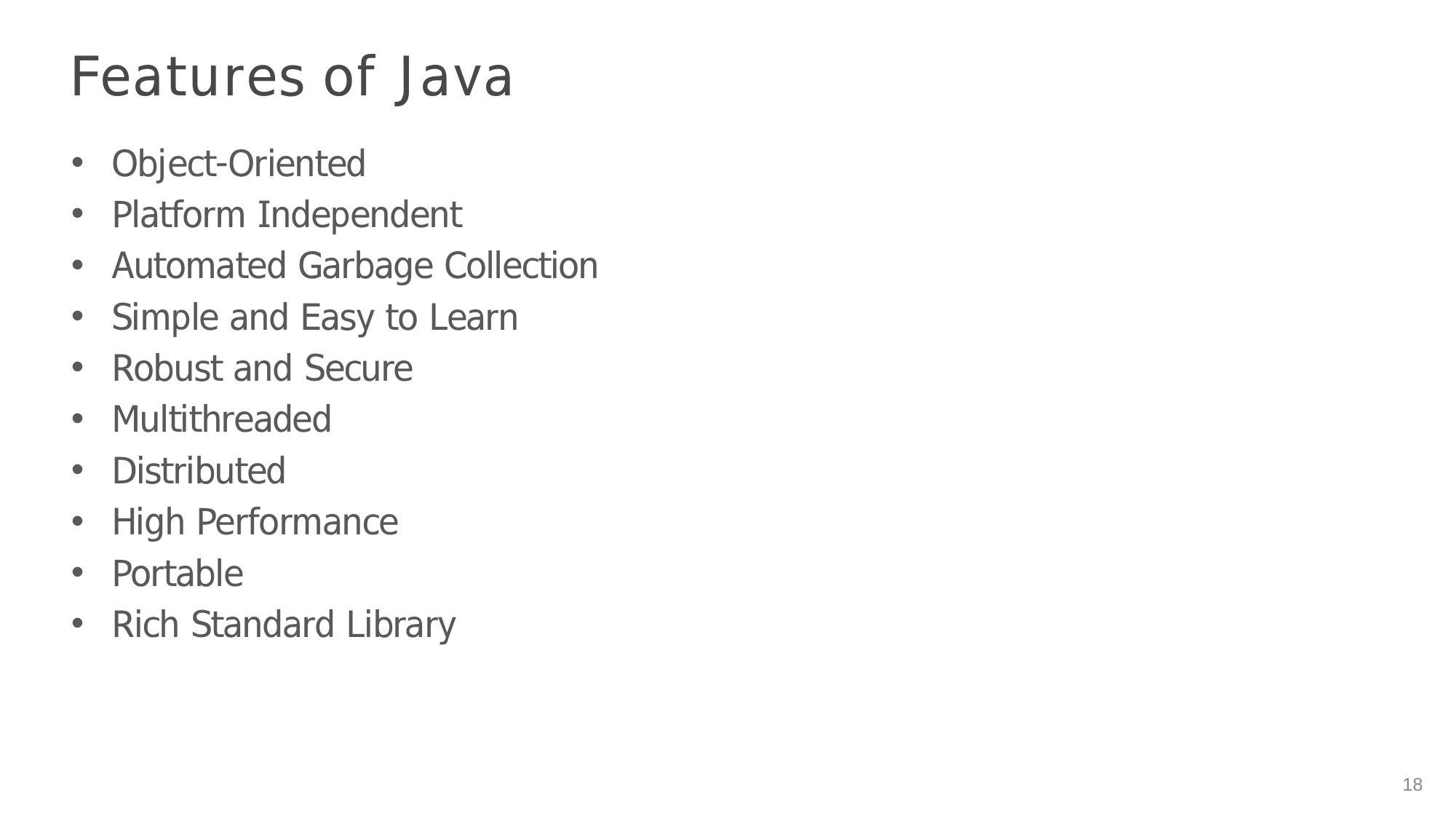

# Features of Java
Object-Oriented
Platform Independent
Automated Garbage Collection
Simple and Easy to Learn
Robust and Secure
Multithreaded
Distributed
High Performance
Portable
Rich Standard Library
18